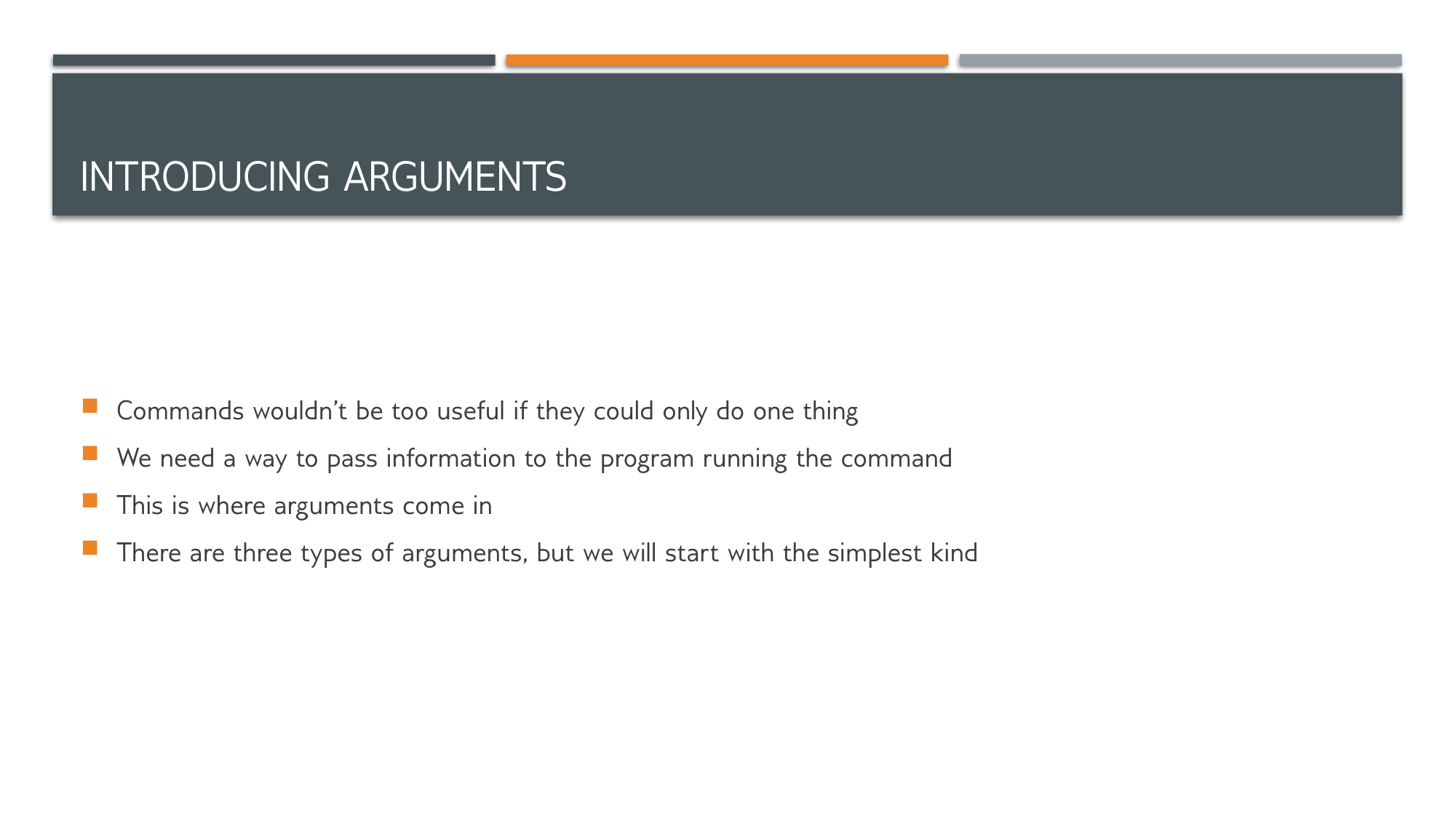

# Introducing arguments
Commands wouldn’t be too useful if they could only do one thing
We need a way to pass information to the program running the command
This is where arguments come in
There are three types of arguments, but we will start with the simplest kind